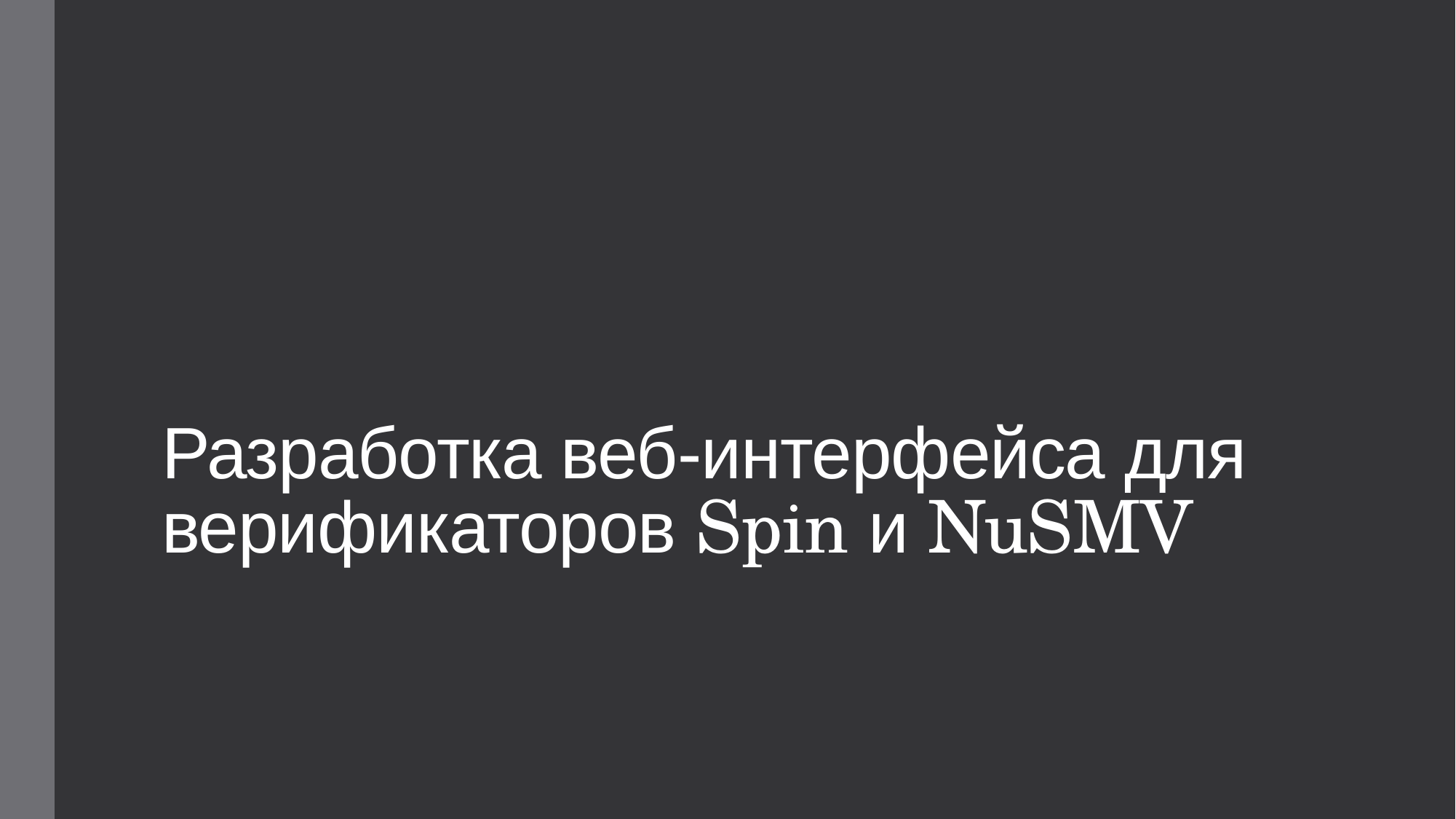

# Разработка веб-интерфейса для верификаторов Spin и NuSMV